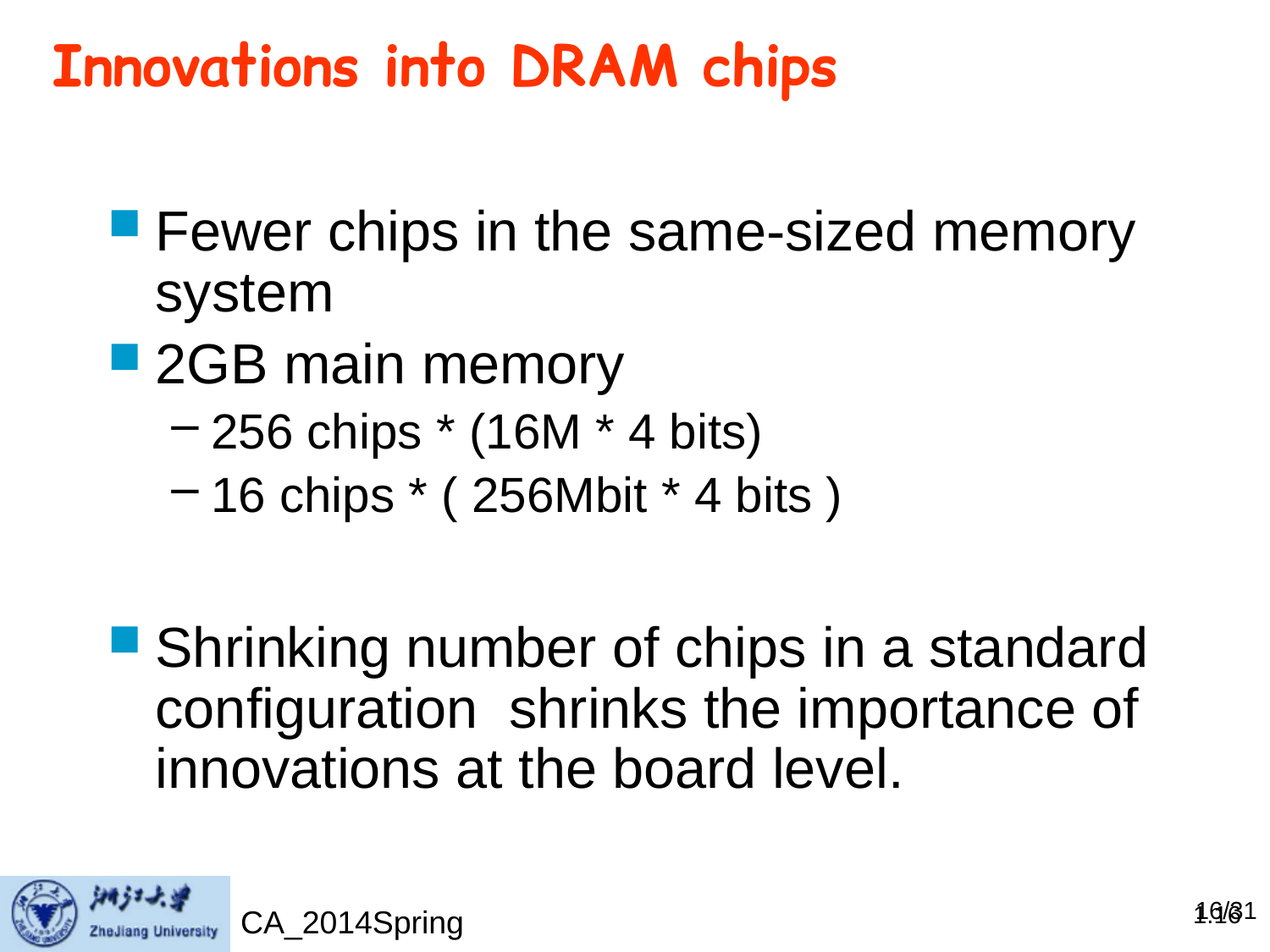

# Innovations into DRAM chips
Fewer chips in the same-sized memory system
2GB main memory
256 chips * (16M * 4 bits)
16 chips * ( 256Mbit * 4 bits )

Shrinking number of chips in a standard configuration  shrinks the importance of innovations at the board level.